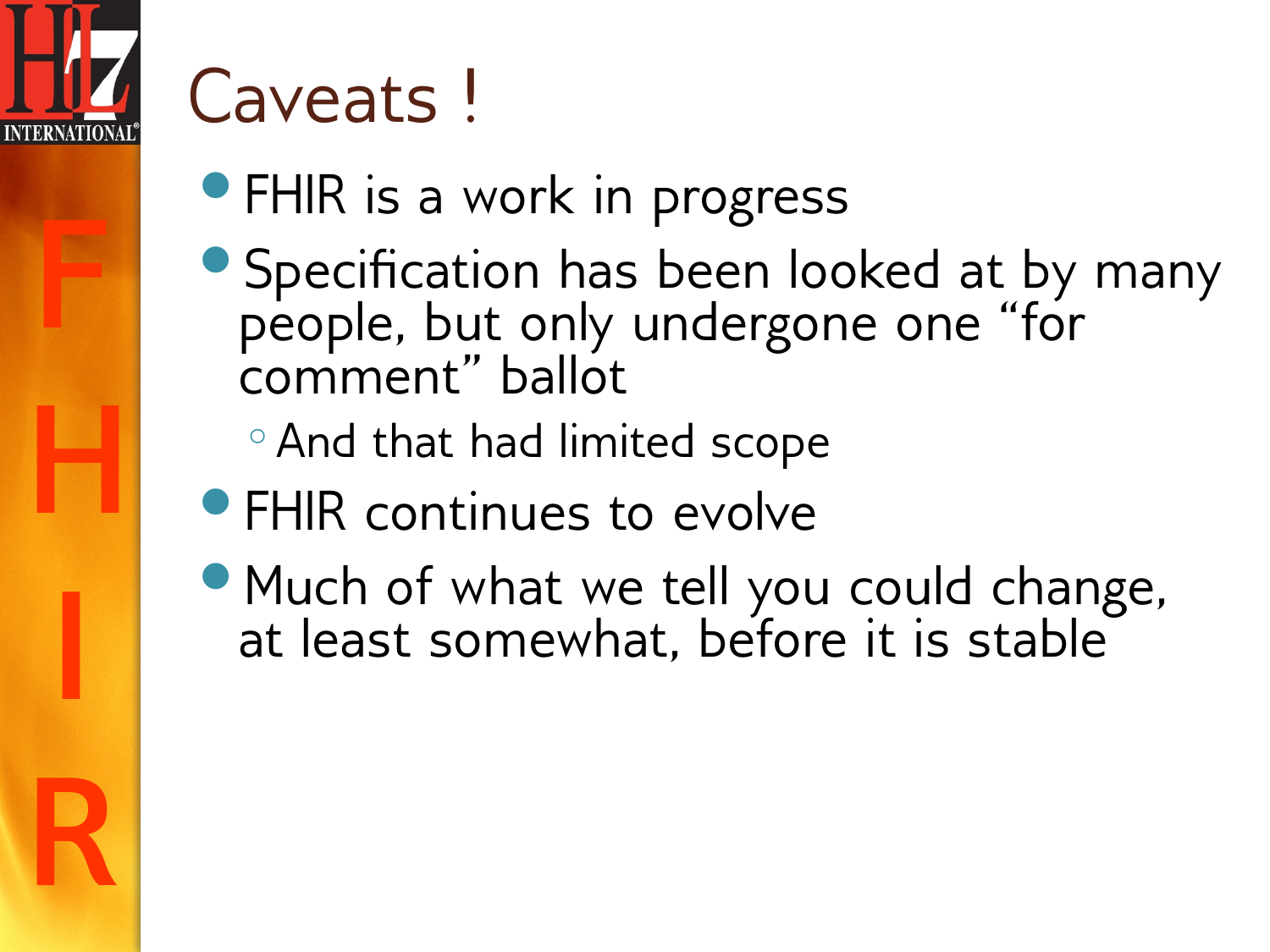

# Caveats !
FHIR is a work in progress
Specification has been looked at by many people, but only undergone one “for comment” ballot
And that had limited scope
FHIR continues to evolve
Much of what we tell you could change, at least somewhat, before it is stable